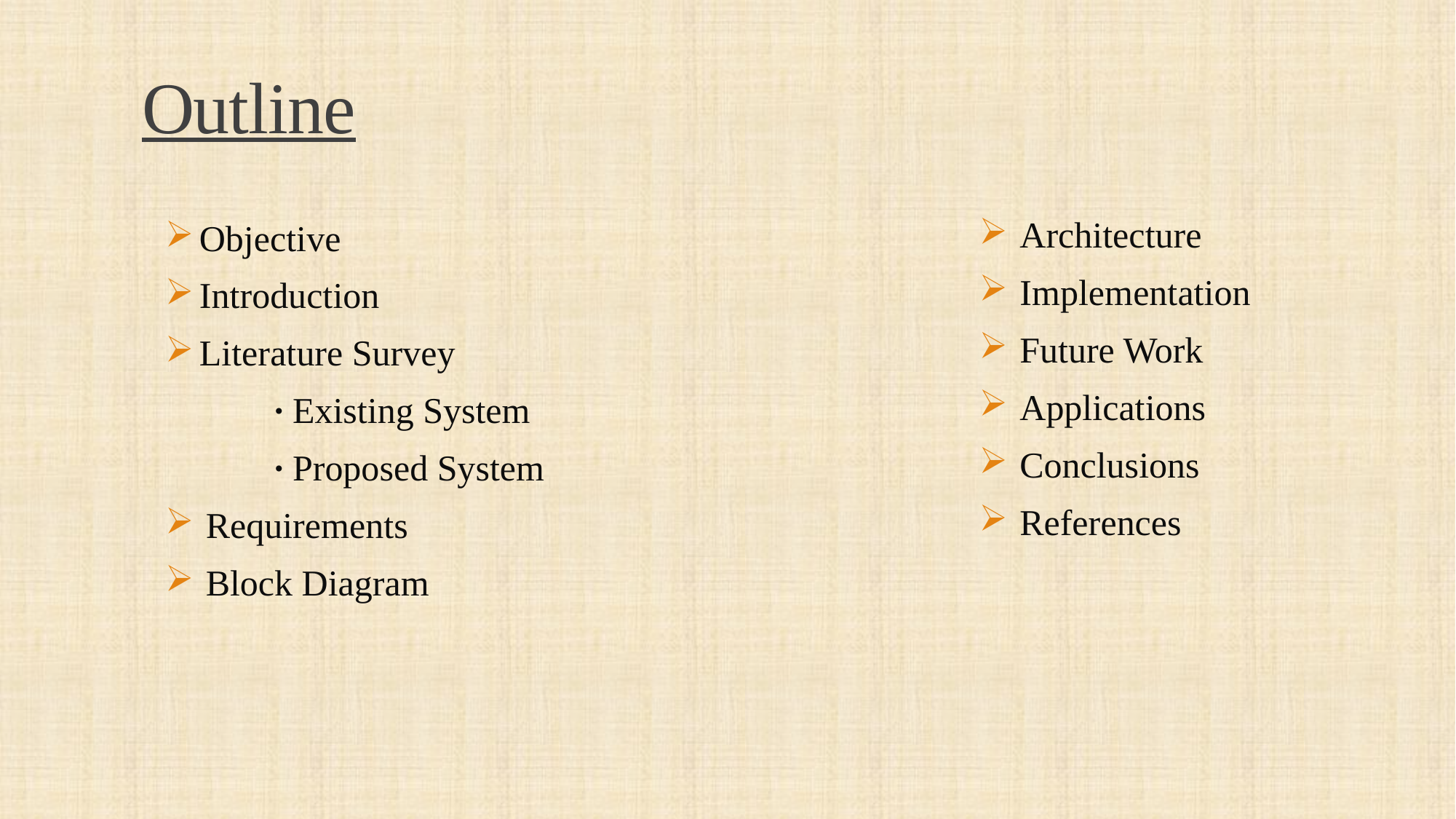

# Outline
Architecture
Implementation
Future Work
Applications
Conclusions
References

Objective
Introduction
Literature Survey
            ∙ Existing System
            ∙ Proposed System
Requirements
Block Diagram